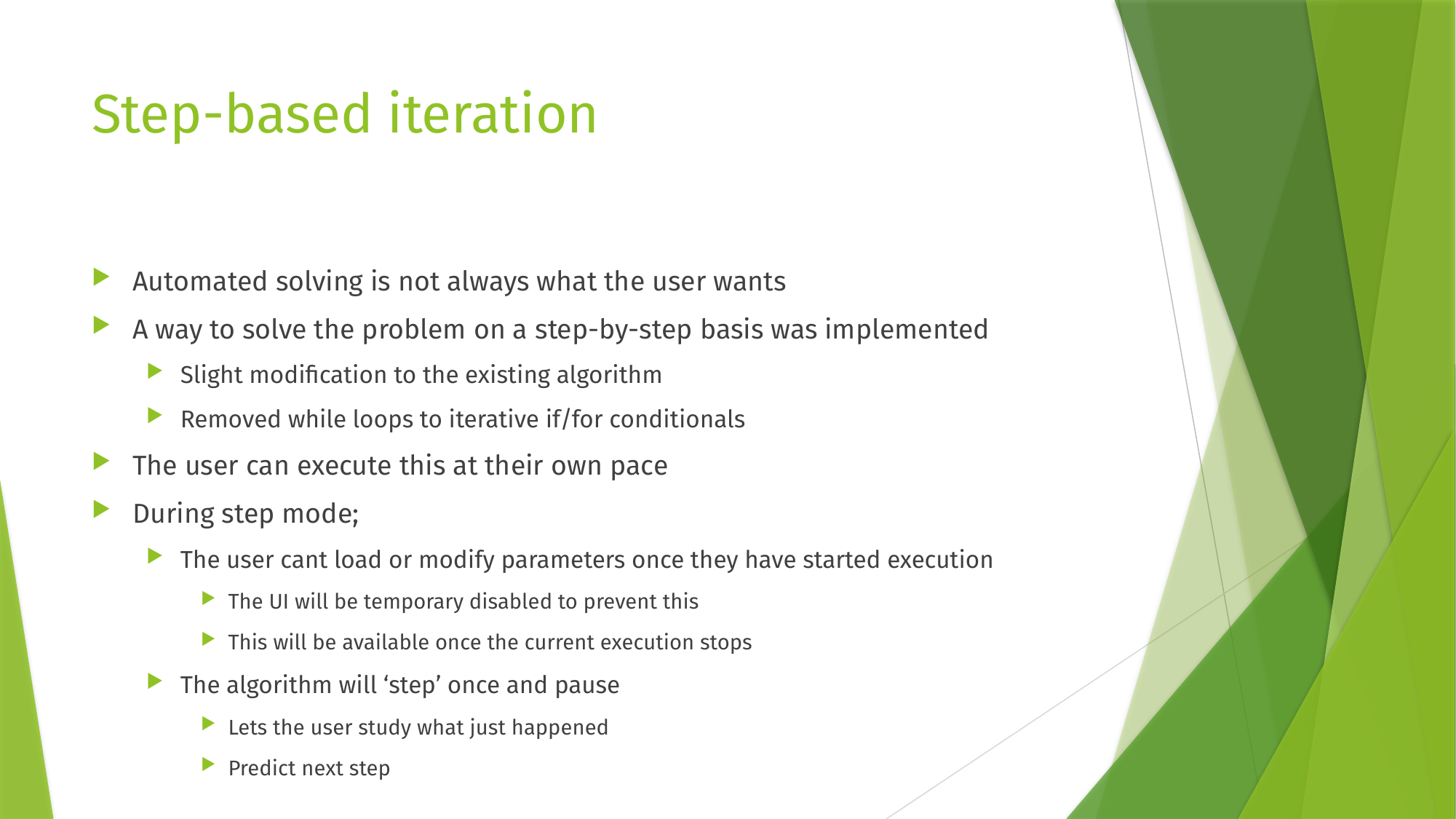

# Step-based iteration
Automated solving is not always what the user wants
A way to solve the problem on a step-by-step basis was implemented
Slight modification to the existing algorithm
Removed while loops to iterative if/for conditionals
The user can execute this at their own pace
During step mode;
The user cant load or modify parameters once they have started execution
The UI will be temporary disabled to prevent this
This will be available once the current execution stops
The algorithm will ‘step’ once and pause
Lets the user study what just happened
Predict next step